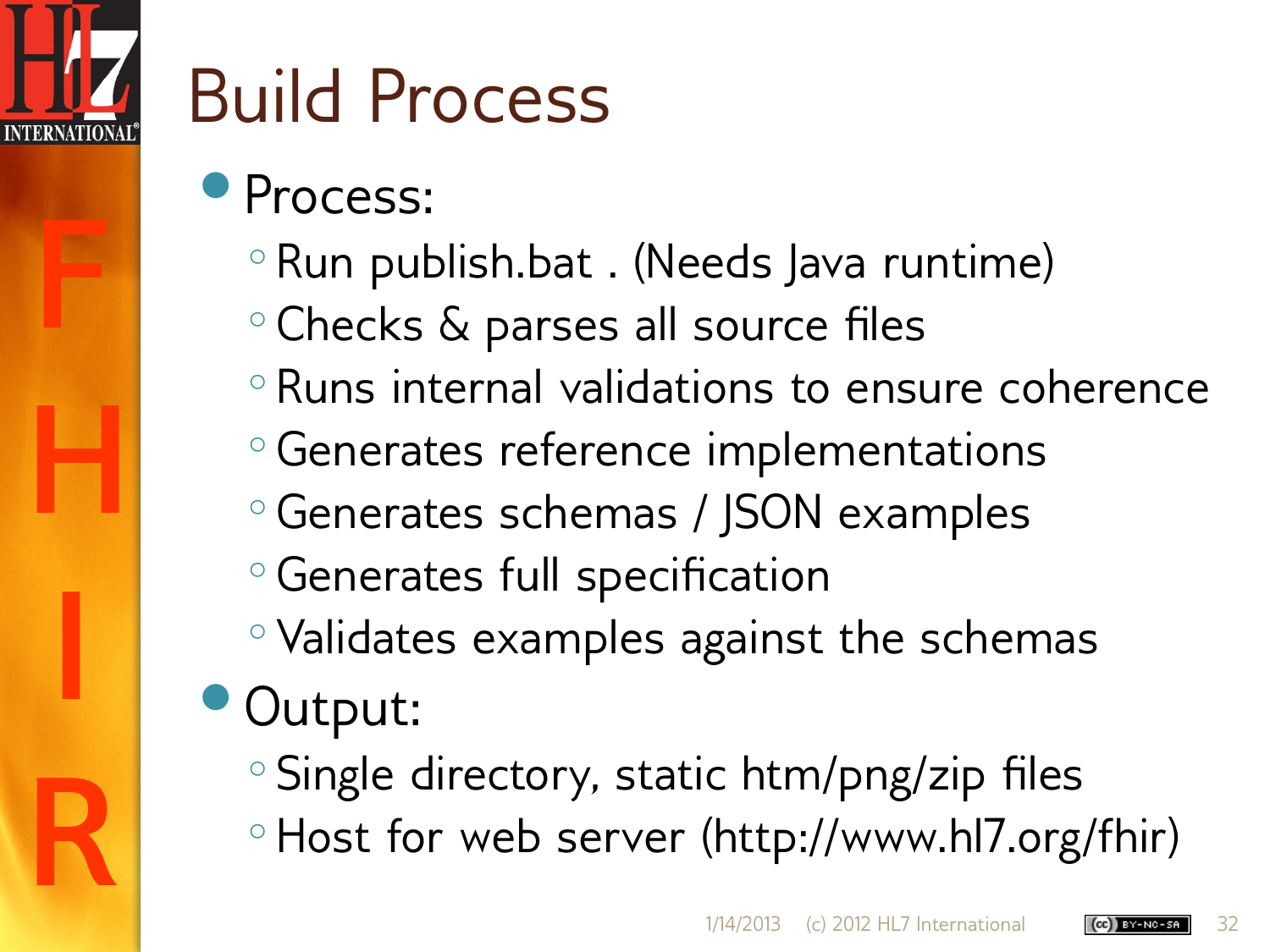

# Build Process
Process:
Run publish.bat . (Needs Java runtime)
Checks & parses all source files
Runs internal validations to ensure coherence
Generates reference implementations
Generates schemas / JSON examples
Generates full specification
Validates examples against the schemas
Output:
Single directory, static htm/png/zip files
Host for web server (http://www.hl7.org/fhir)
1/14/2013
(c) 2012 HL7 International
32